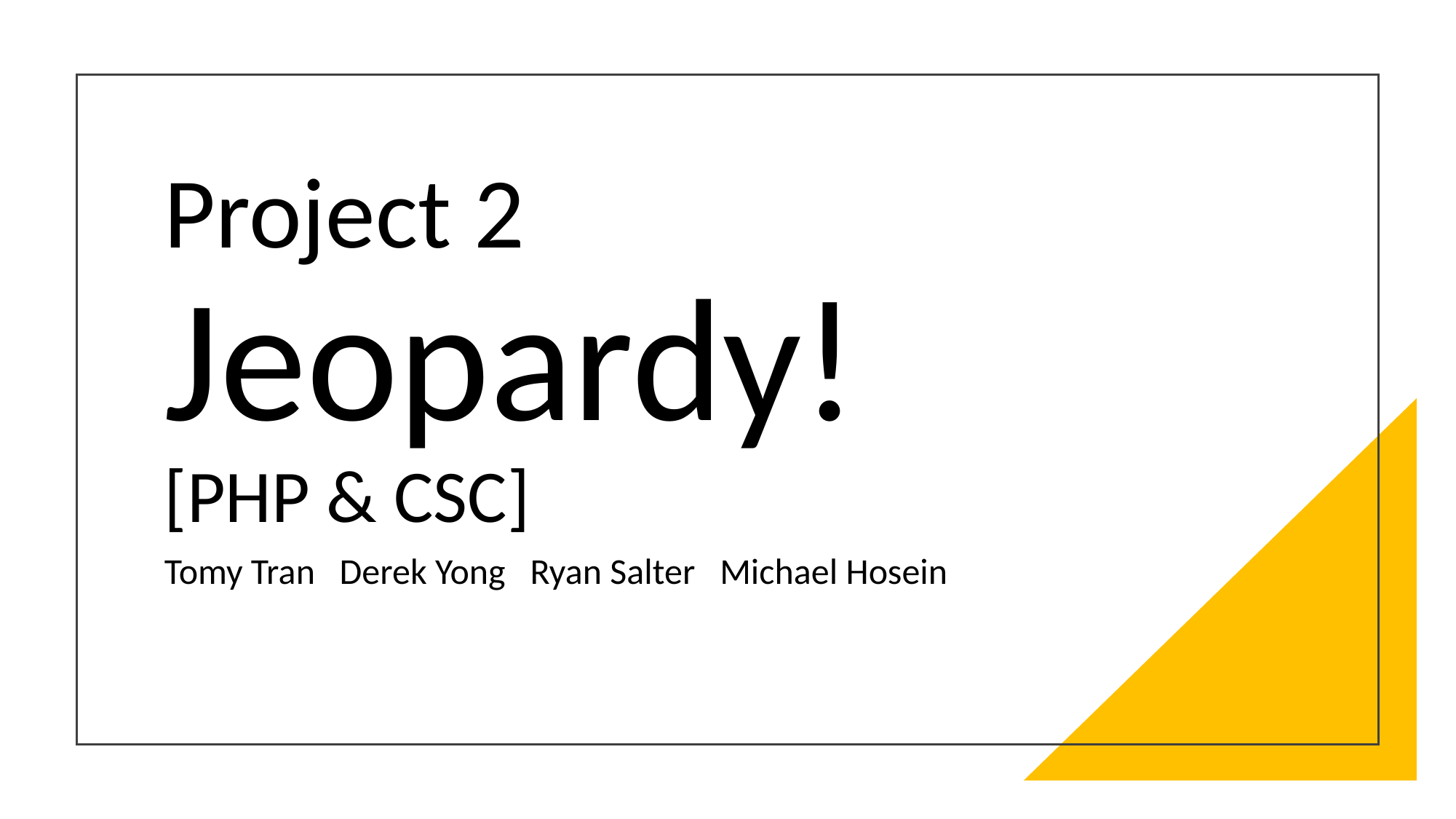

# Project 2 Jeopardy! [PHP & CSC]

Tomy Tran   Derek Yong   Ryan Salter   Michael Hosein